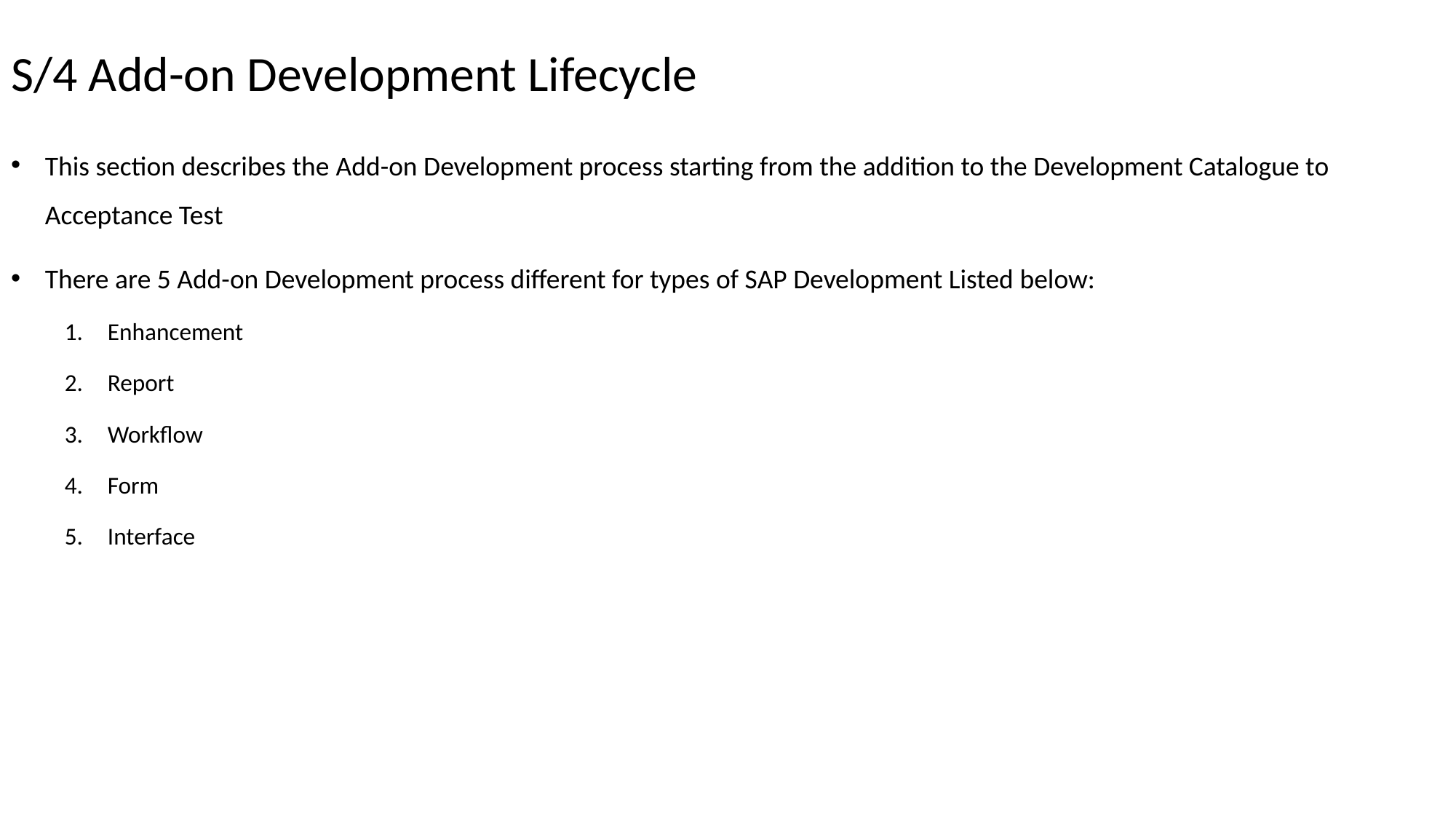

S/4 Add-on Development Lifecycle
This section describes the Add-on Development process starting from the addition to the Development Catalogue to Acceptance Test
There are 5 Add-on Development process different for types of SAP Development Listed below:
Enhancement
Report
Workflow
Form
Interface